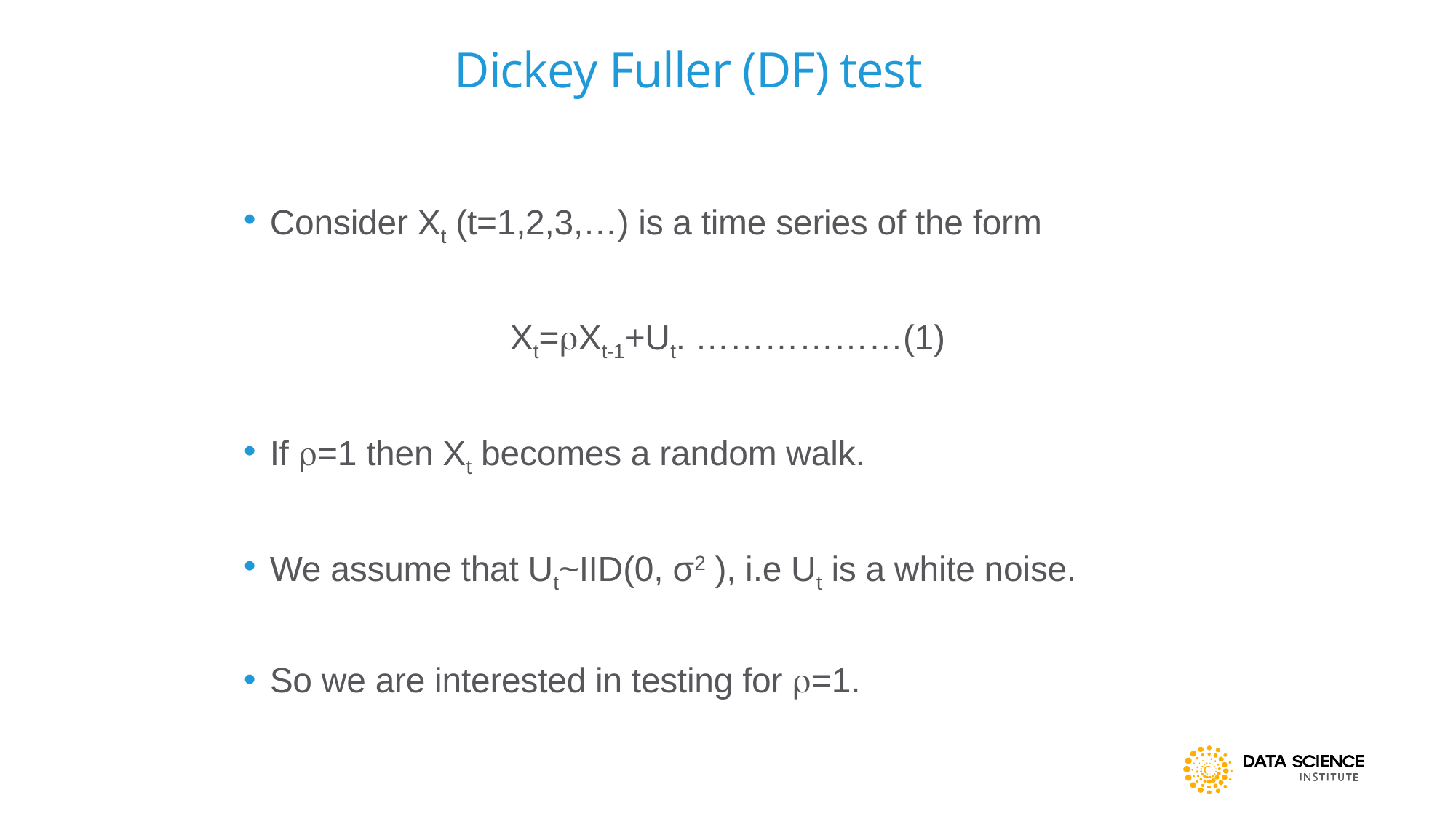

# Dickey Fuller (DF) test
Consider Xt (t=1,2,3,…) is a time series of the form

Xt=ρXt-1+Ut. ………………(1)

If ρ=1 then Xt becomes a random walk.

We assume that Ut~IID(0, σ2 ), i.e Ut is a white noise.

So we are interested in testing for ρ=1.